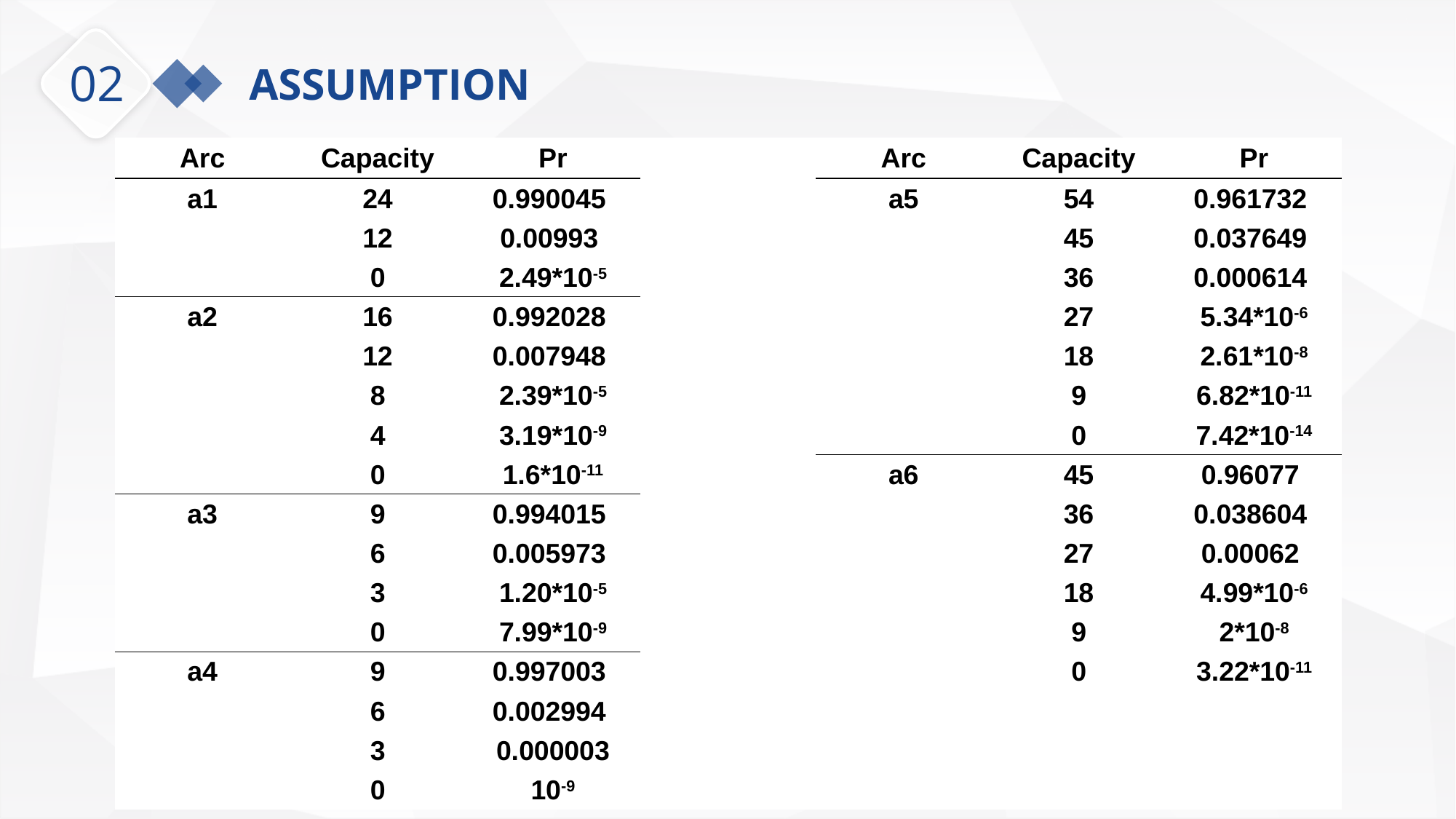

02
ASSUMPTION

| Arc | Capacity | Pr |  | Arc | Capacity | Pr |
| --- | --- | --- | --- | --- | --- | --- |
| a1 | 24 | 0.990045 |  | a5 | 54 | 0.961732 |
|  | 12 | 0.00993 |  |  | 45 | 0.037649 |
|  | 0 | 2.49\*10-5 |  |  | 36 | 0.000614 |
| a2 | 16 | 0.992028 |  |  | 27 | 5.34\*10-6 |
|  | 12 | 0.007948 |  |  | 18 | 2.61\*10-8 |
|  | 8 | 2.39\*10-5 |  |  | 9 | 6.82\*10-11 |
|  | 4 | 3.19\*10-9 |  |  | 0 | 7.42\*10-14 |
|  | 0 | 1.6\*10-11 |  | a6 | 45 | 0.96077 |
| a3 | 9 | 0.994015 |  |  | 36 | 0.038604 |
|  | 6 | 0.005973 |  |  | 27 | 0.00062 |
|  | 3 | 1.20\*10-5 |  |  | 18 | 4.99\*10-6 |
|  | 0 | 7.99\*10-9 |  |  | 9 | 2\*10-8 |
| a4 | 9 | 0.997003 |  |  | 0 | 3.22\*10-11 |
|  | 6 | 0.002994 |  |  |  |  |
|  | 3 | 0.000003 |  |  |  |  |
|  | 0 | 10-9 |  |  |  |  |